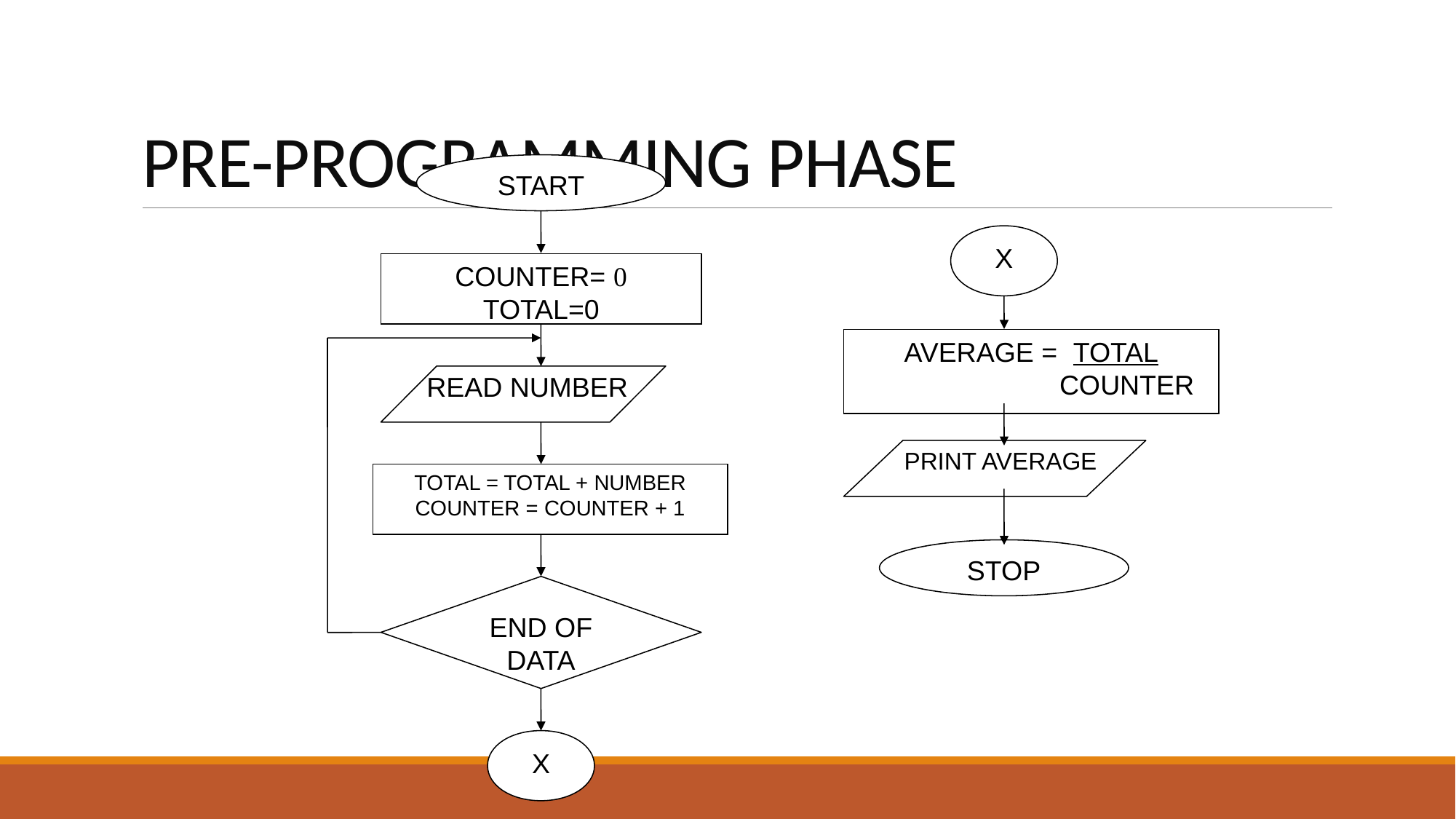

# PRE-PROGRAMMING PHASE

START

X
COUNTER= 0
TOTAL=0

AVERAGE =  TOTAL
                         COUNTER

READ NUMBER

PRINT AVERAGE
TOTAL = TOTAL + NUMBER
COUNTER = COUNTER + 1

STOP

END OF DATA

X